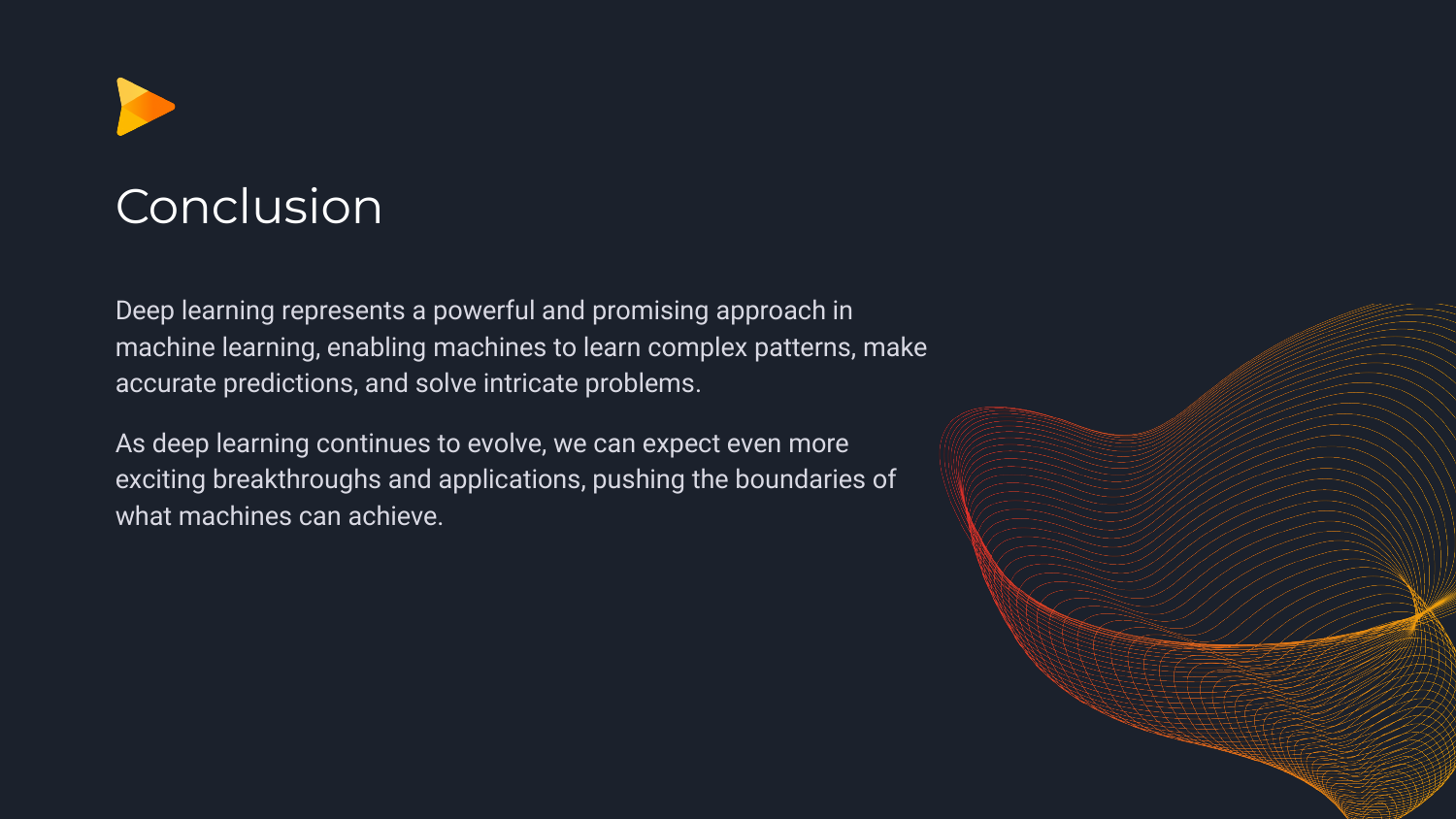

# Conclusion
Deep learning represents a powerful and promising approach in machine learning, enabling machines to learn complex patterns, make accurate predictions, and solve intricate problems.
As deep learning continues to evolve, we can expect even more exciting breakthroughs and applications, pushing the boundaries of what machines can achieve.